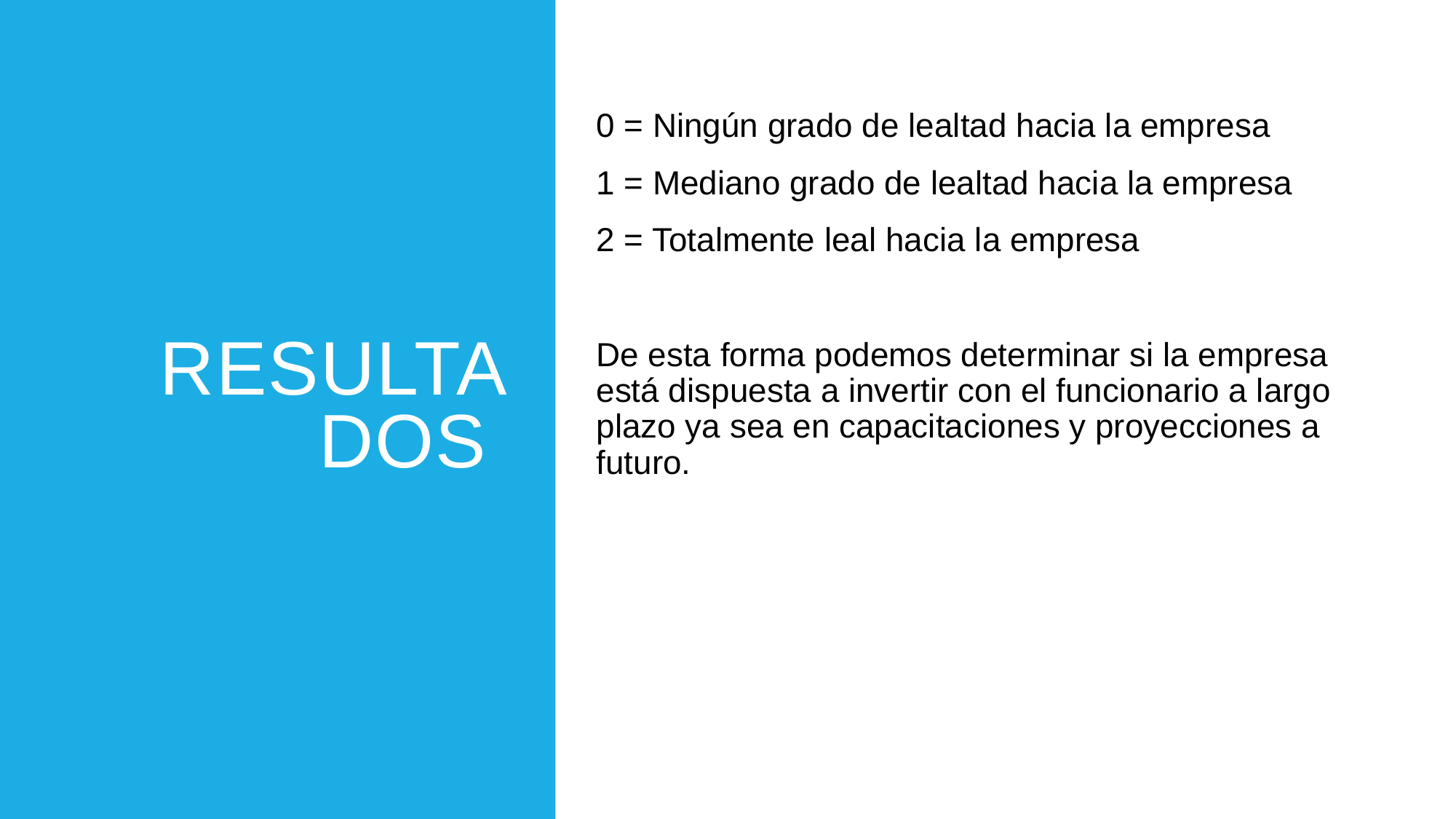

# Resultados
0 = Ningún grado de lealtad hacia la empresa
1 = Mediano grado de lealtad hacia la empresa
2 = Totalmente leal hacia la empresa

De esta forma podemos determinar si la empresa está dispuesta a invertir con el funcionario a largo plazo ya sea en capacitaciones y proyecciones a futuro.